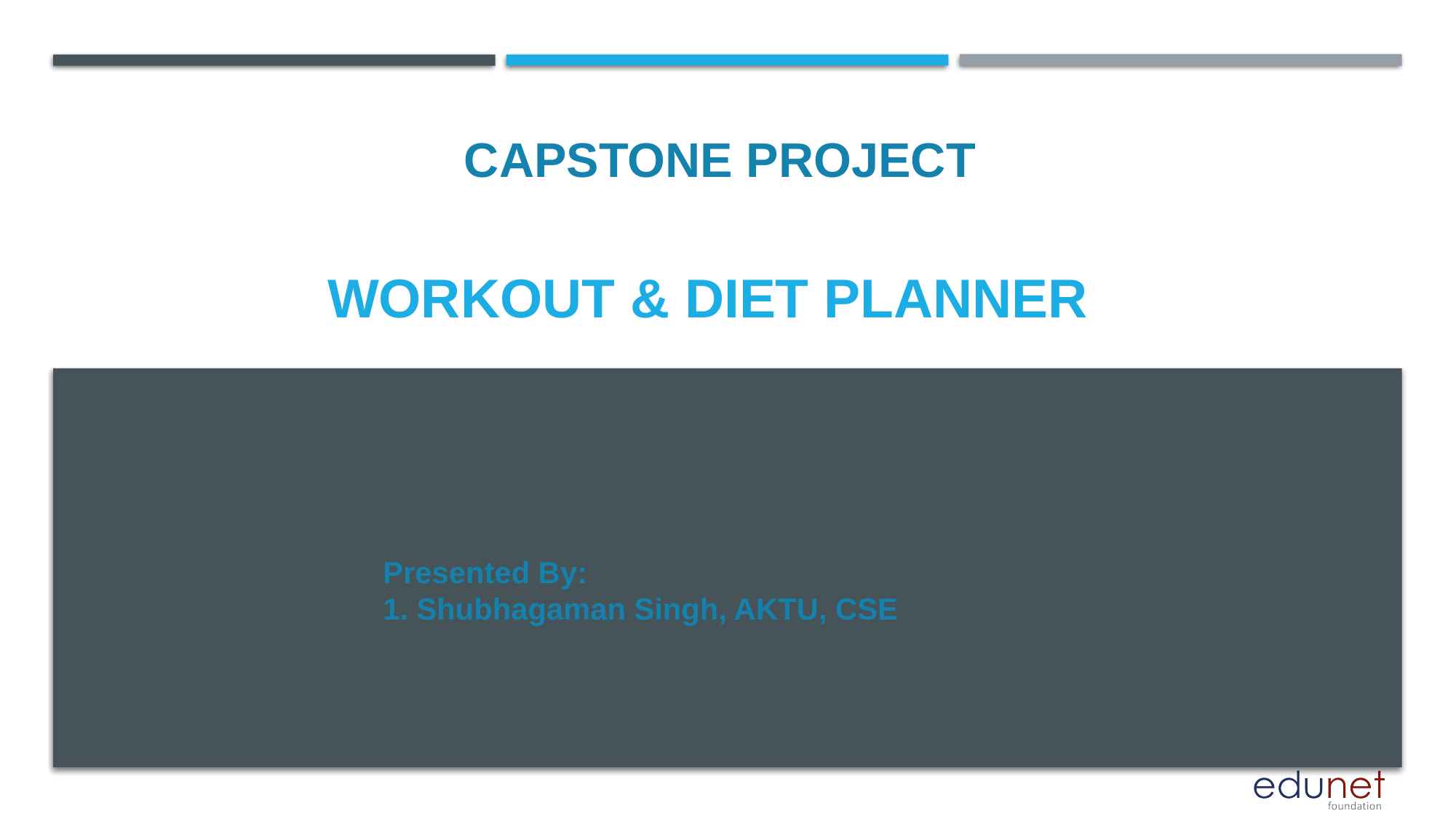

CAPSTONE PROJECT
# Workout & diet planner
Presented By:
1. Shubhagaman Singh, AKTU, CSE